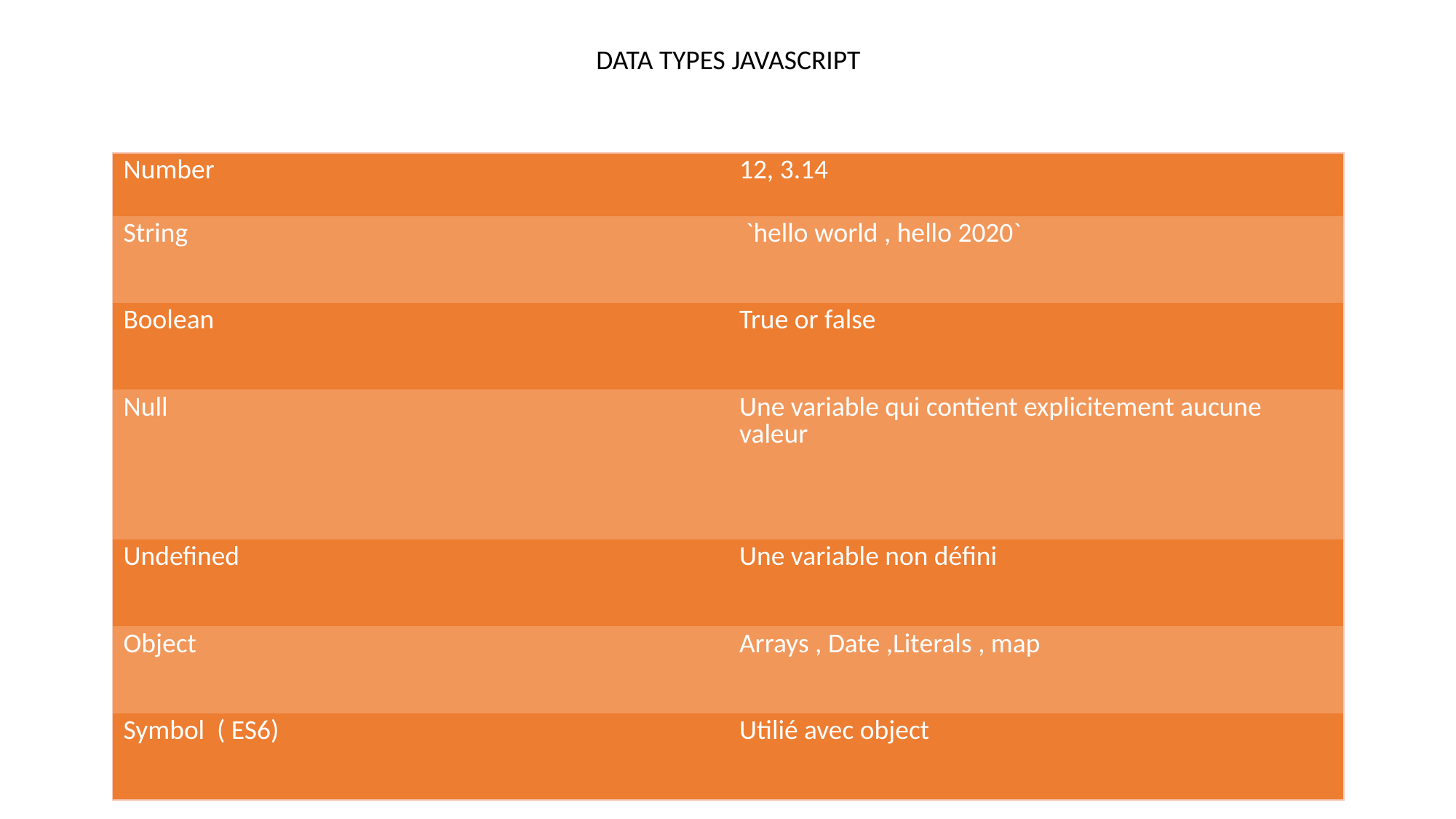

DATA TYPES JAVASCRIPT
| Number | 12, 3.14 |
| --- | --- |
| String | `hello world , hello 2020` |
| Boolean | True or false |
| Null | Une variable qui contient explicitement aucune valeur |
| Undefined | Une variable non défini |
| Object | Arrays , Date ,Literals , map |
| Symbol ( ES6) | Utilié avec object |